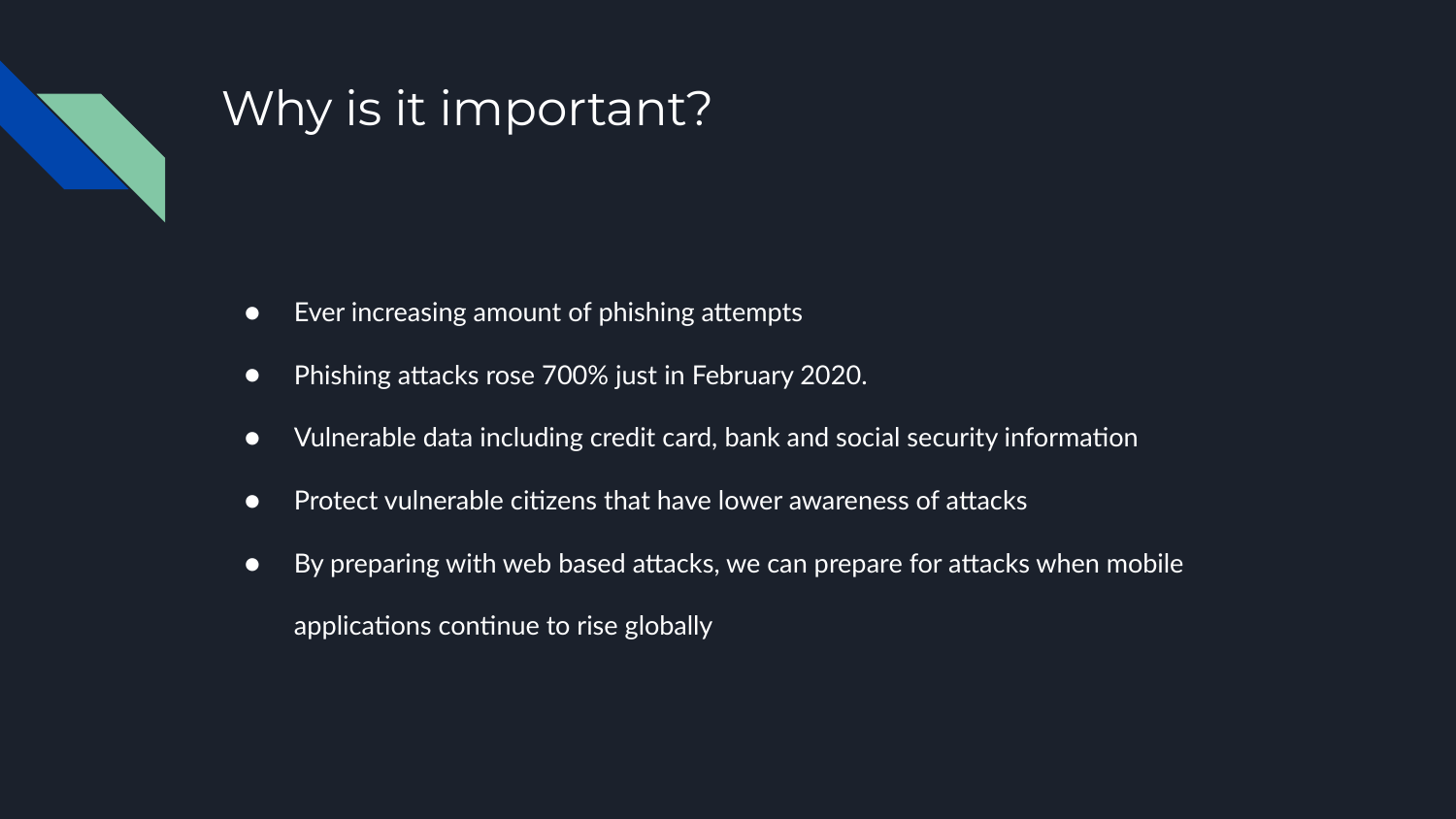

# Why is it important?
Ever increasing amount of phishing attempts
Phishing attacks rose 700% just in February 2020.
Vulnerable data including credit card, bank and social security information
Protect vulnerable citizens that have lower awareness of attacks
By preparing with web based attacks, we can prepare for attacks when mobile applications continue to rise globally